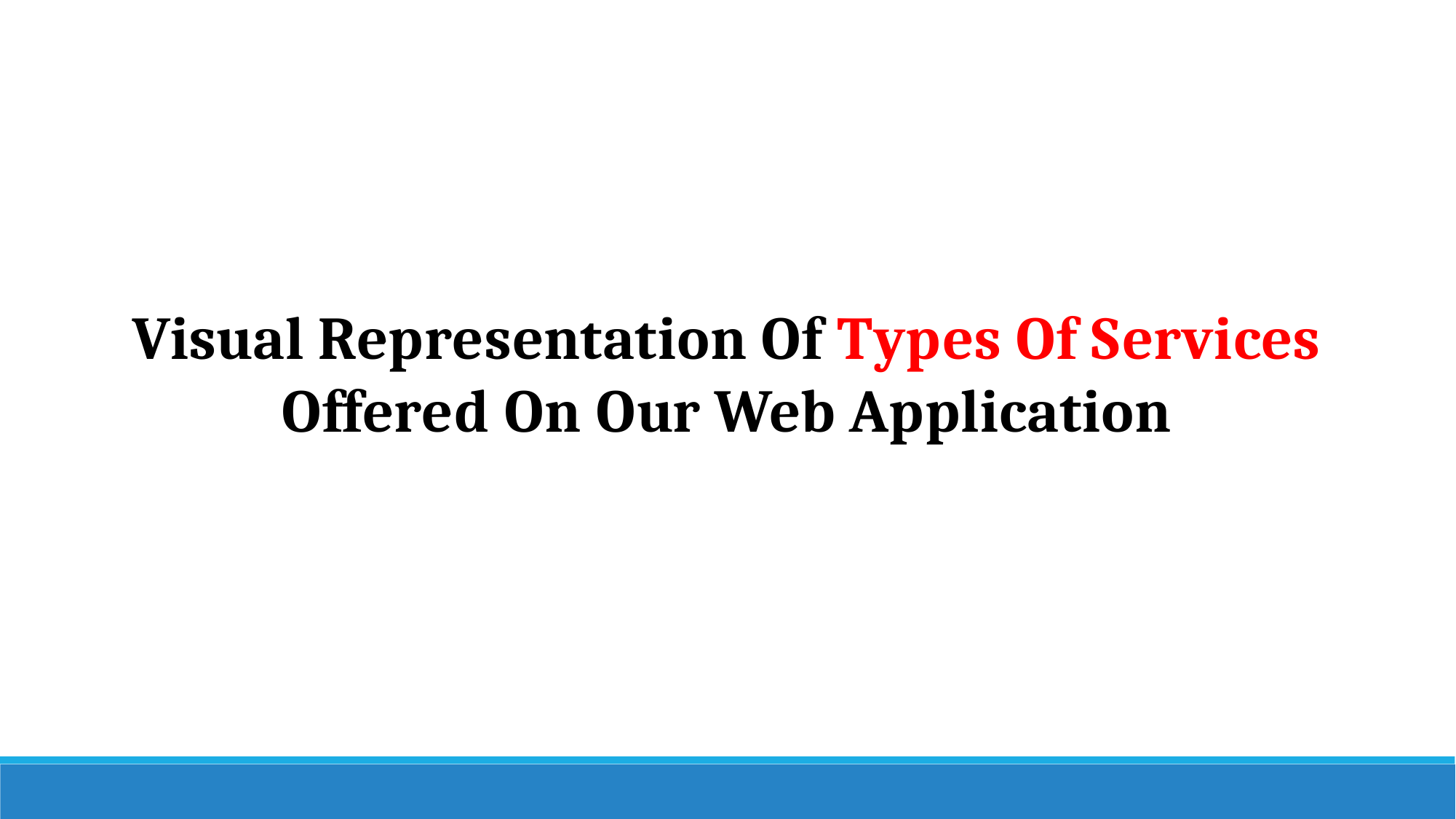

Visual Representation Of Types Of Services Offered On Our Web Application